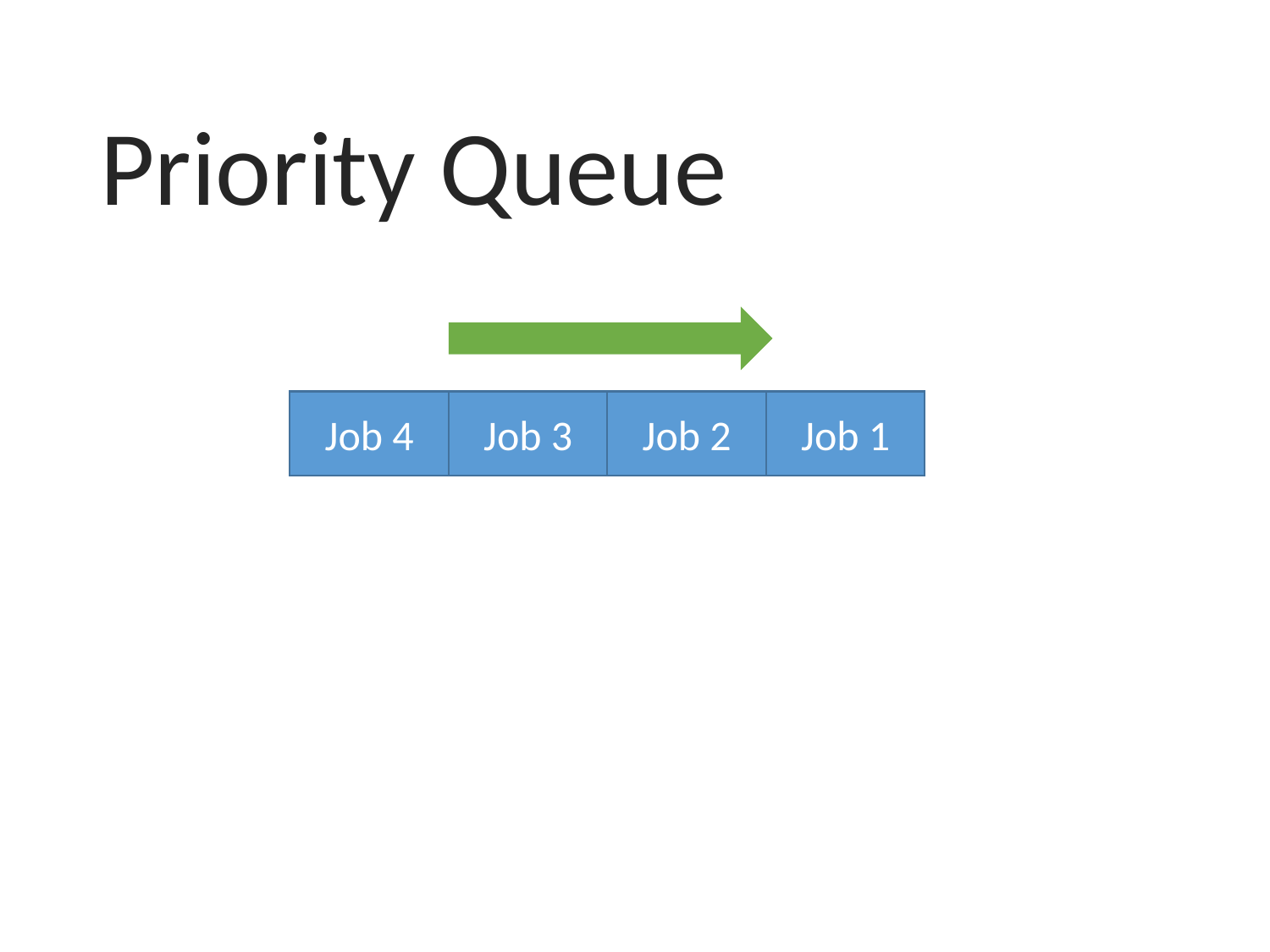

# Priority Queue

Job 4
Job 3
Job 2
Job 1